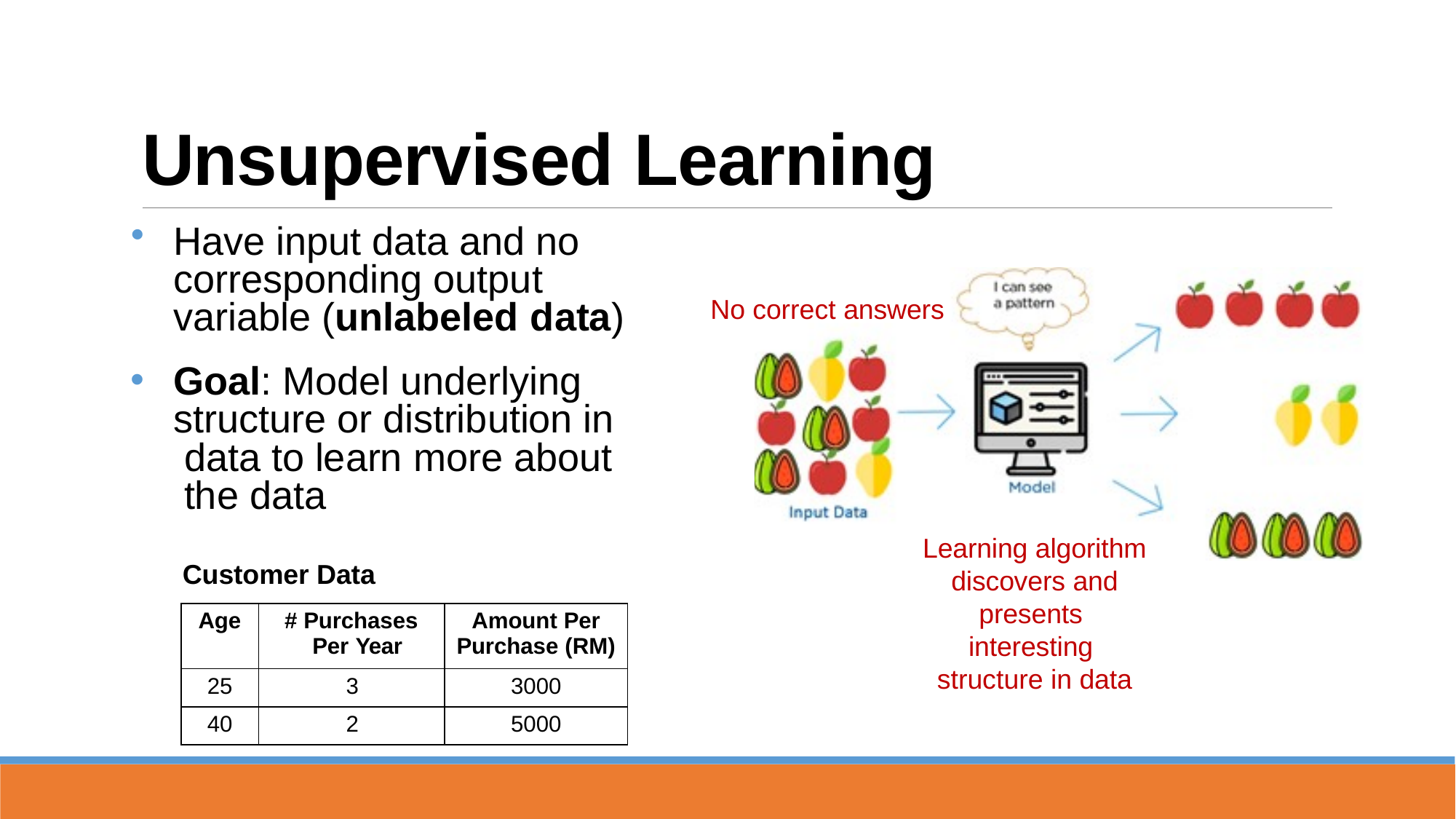

# Unsupervised Learning
Have input data and no  corresponding output  variable (unlabeled data)
Goal: Model underlying  structure or distribution in  data to learn more about  the data

No correct answers
Learning algorithm  discovers and  presents  interesting  structure in data
Customer Data
| Age | # Purchases Per Year | Amount Per Purchase (RM) |
| --- | --- | --- |
| 25 | 3 | 3000 |
| 40 | 2 | 5000 |